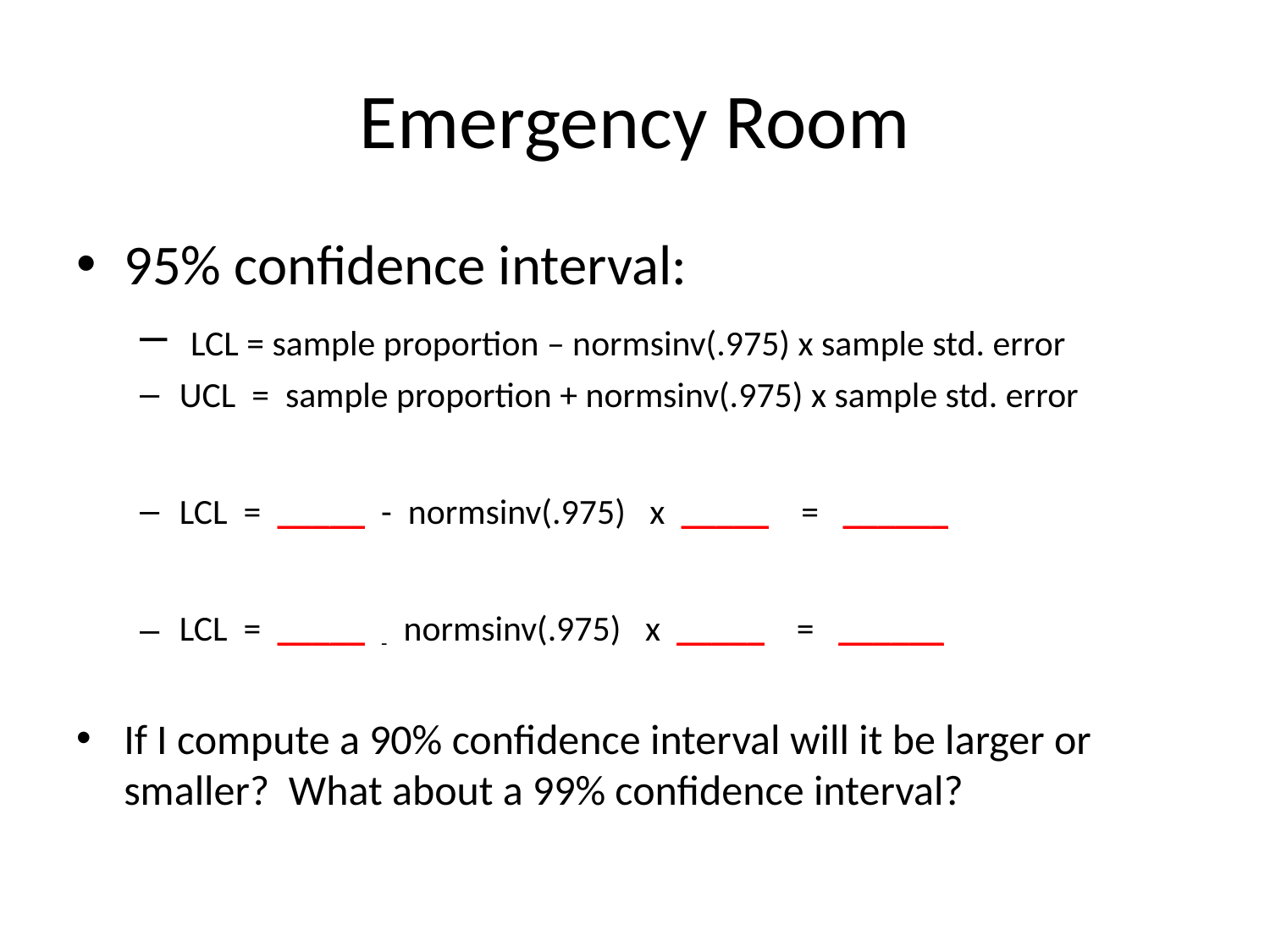

# Emergency Room
95% confidence interval:
 LCL = sample proportion – normsinv(.975) x sample std. error
UCL  =  sample proportion + normsinv(.975) x sample std. error

LCL  =  _____  -  normsinv(.975)   x  _____    =   ______

LCL  =  _____  -  normsinv(.975)   x  _____    =   ______

If I compute a 90% confidence interval will it be larger or smaller?  What about a 99% confidence interval?